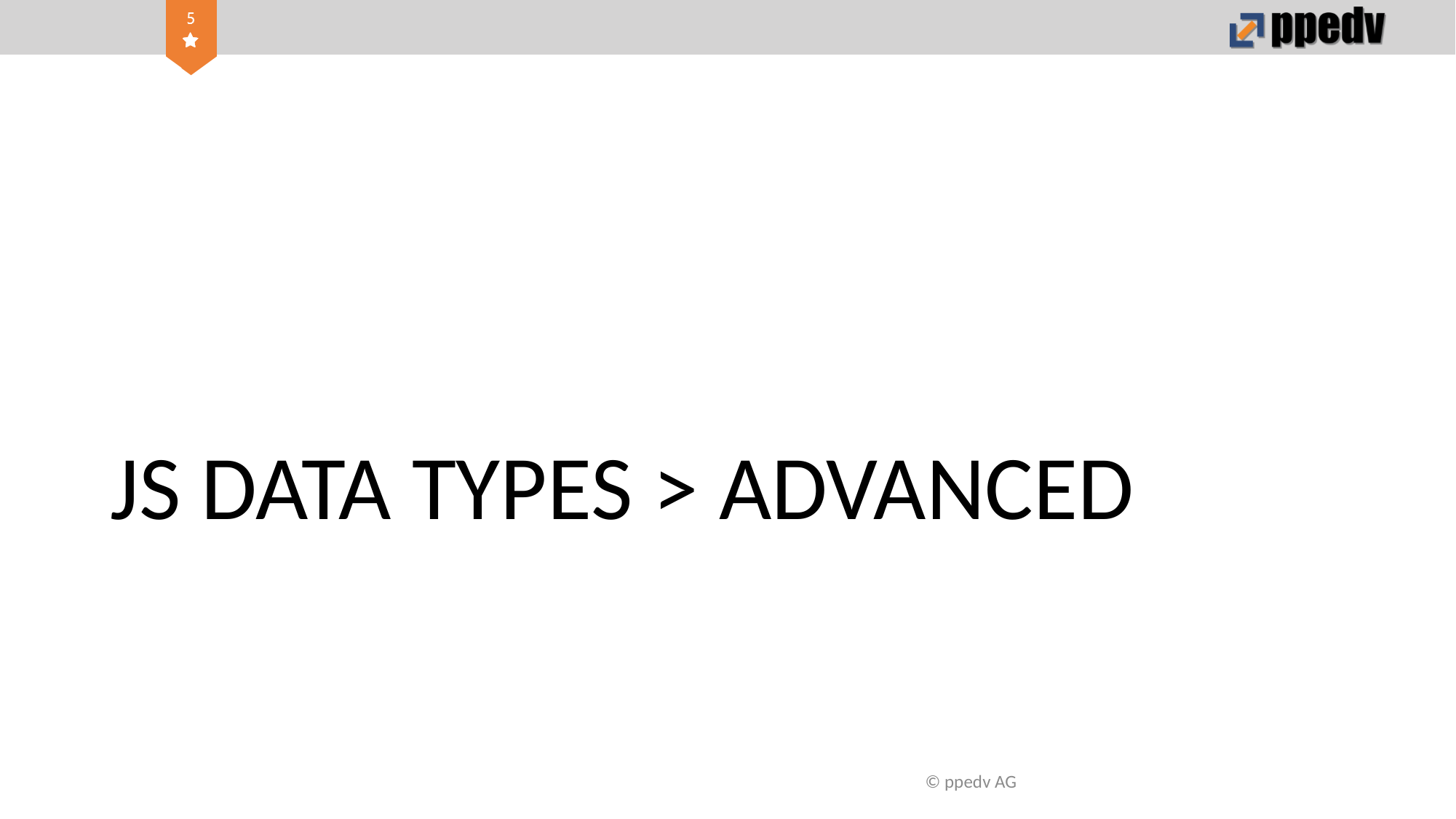

# JS DATA TYPES > ADVANCED

© ppedv AG